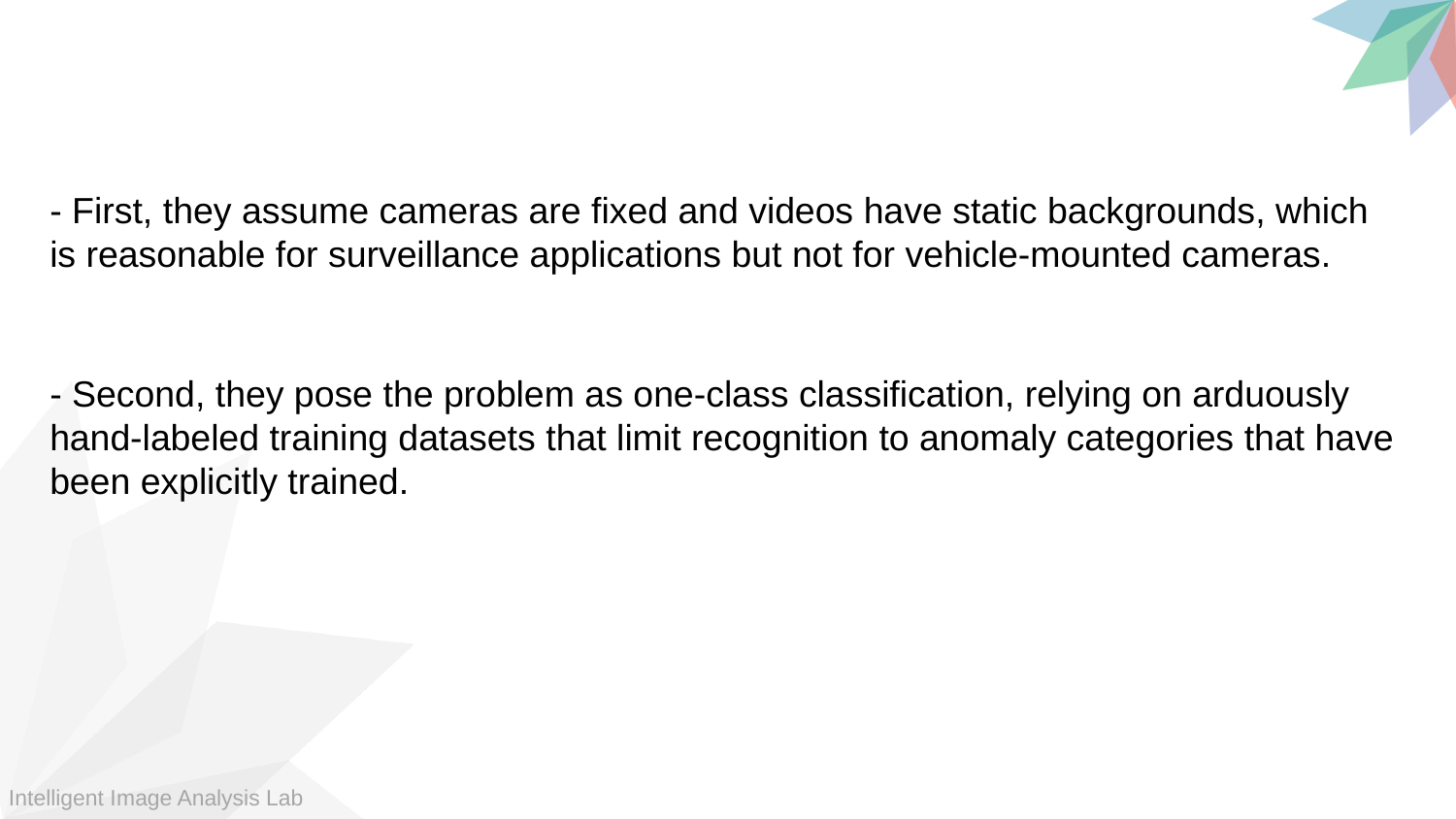

- First, they assume cameras are fixed and videos have static backgrounds, which is reasonable for surveillance applications but not for vehicle-mounted cameras.
- Second, they pose the problem as one-class classification, relying on arduously hand-labeled training datasets that limit recognition to anomaly categories that have been explicitly trained.